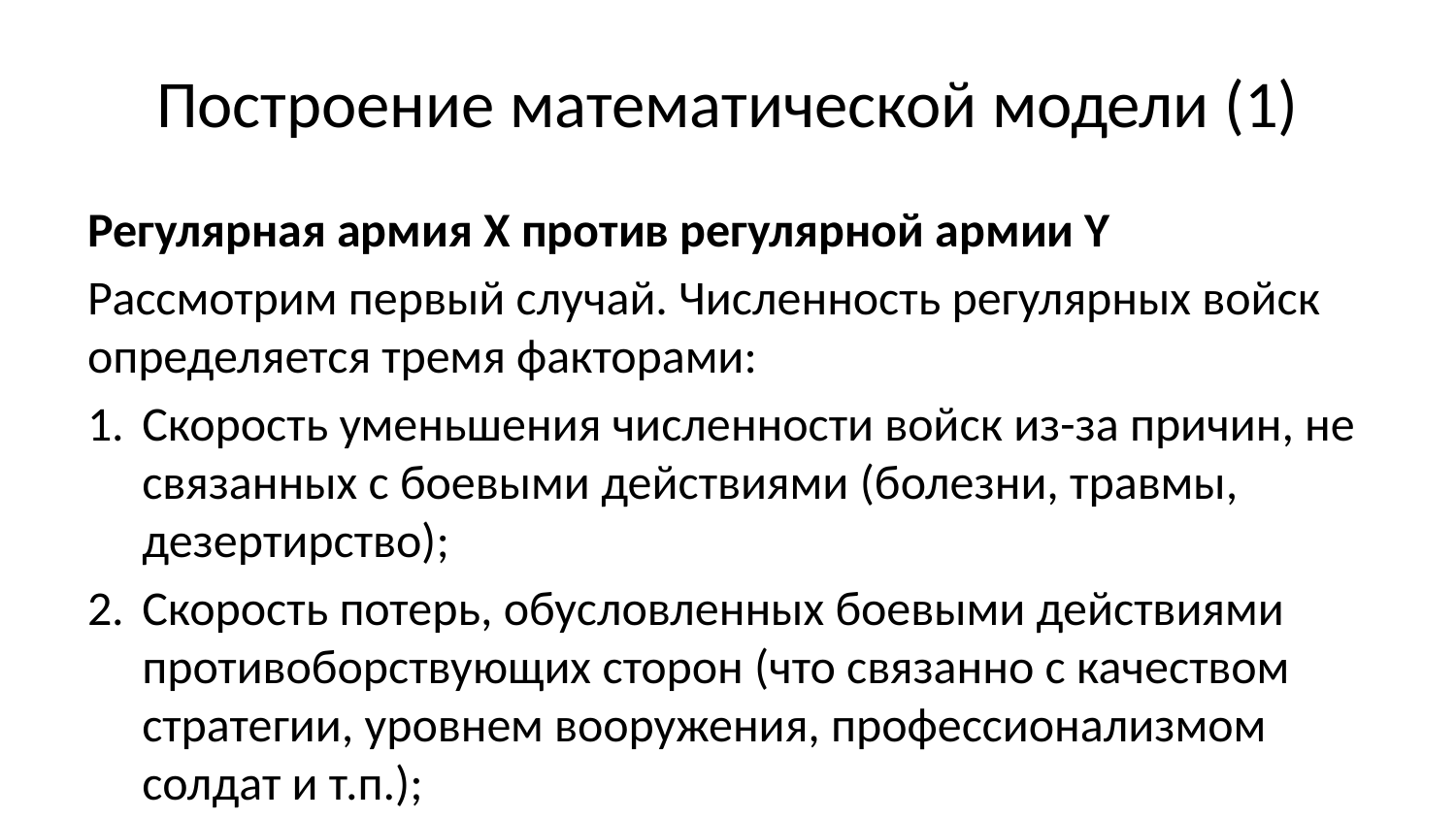

# Построение математической модели (1)
Регулярная армия X против регулярной армии Y
Рассмотрим первый случай. Численность регулярных войск определяется тремя факторами:
Cкорость уменьшения численности войск из-за причин, не связанных с боевыми действиями (болезни, травмы, дезертирство);
Cкорость потерь, обусловленных боевыми действиями противоборствующих сторон (что связанно с качеством стратегии, уровнем вооружения, профессионализмом солдат и т.п.);
Cкорость поступления подкрепления (задаётся некоторой функцией от времени).